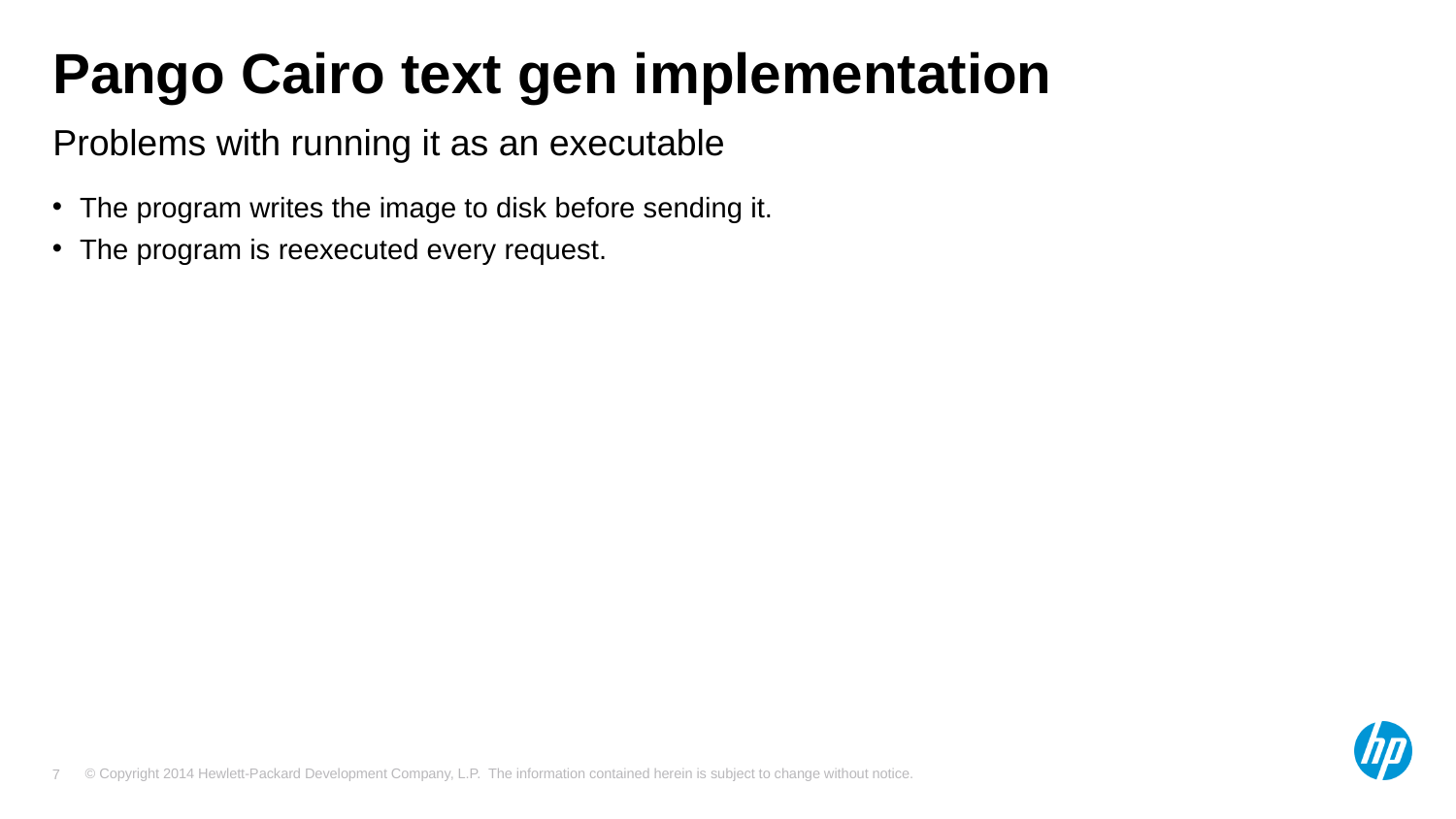

# Pango Cairo text gen implementation
Problems with running it as an executable
The program writes the image to disk before sending it.
The program is reexecuted every request.